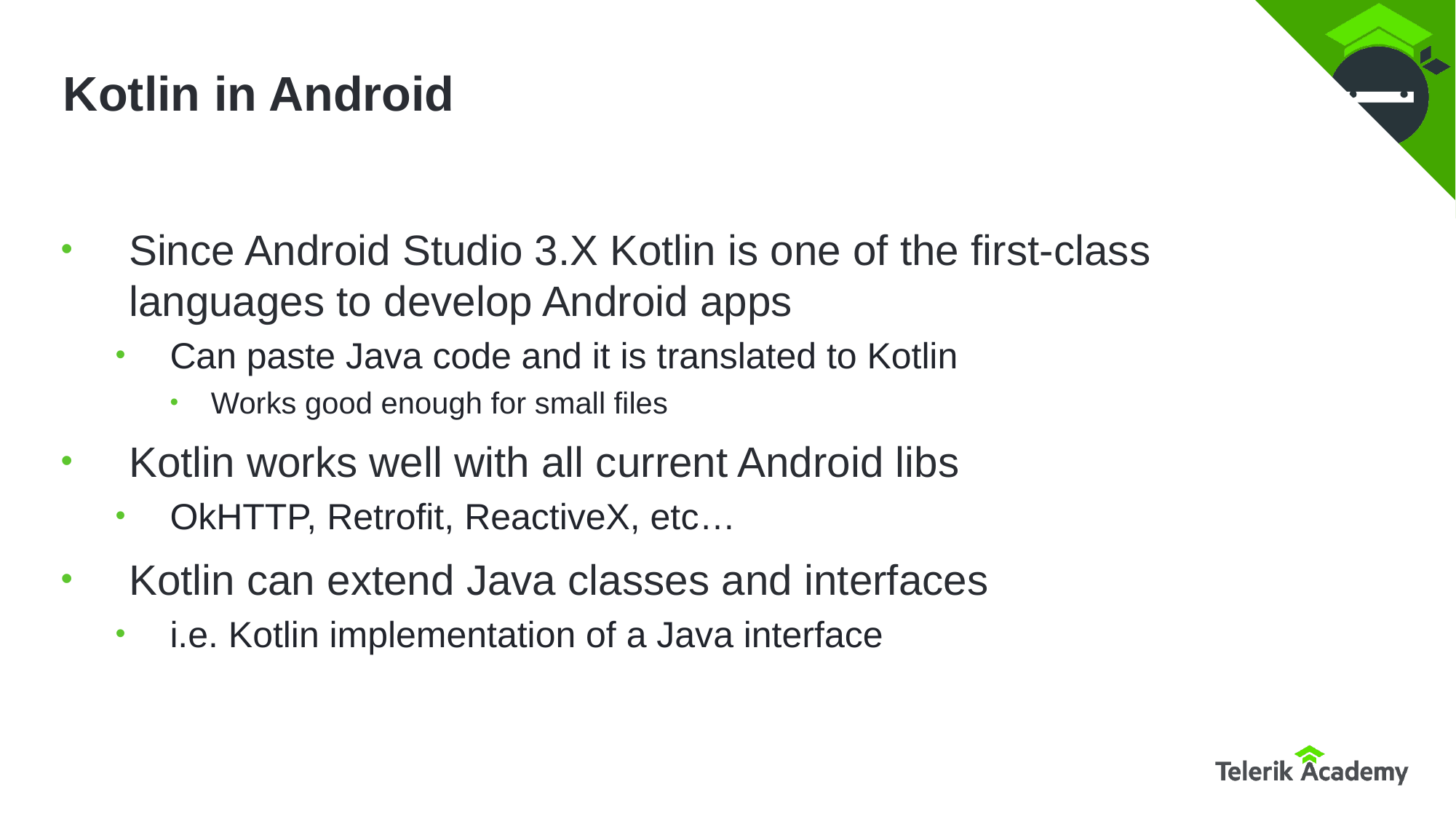

# Kotlin in Android
Since Android Studio 3.X Kotlin is one of the first-class languages to develop Android apps
Can paste Java code and it is translated to Kotlin
Works good enough for small files
Kotlin works well with all current Android libs
OkHTTP, Retrofit, ReactiveX, etc…
Kotlin can extend Java classes and interfaces
i.e. Kotlin implementation of a Java interface